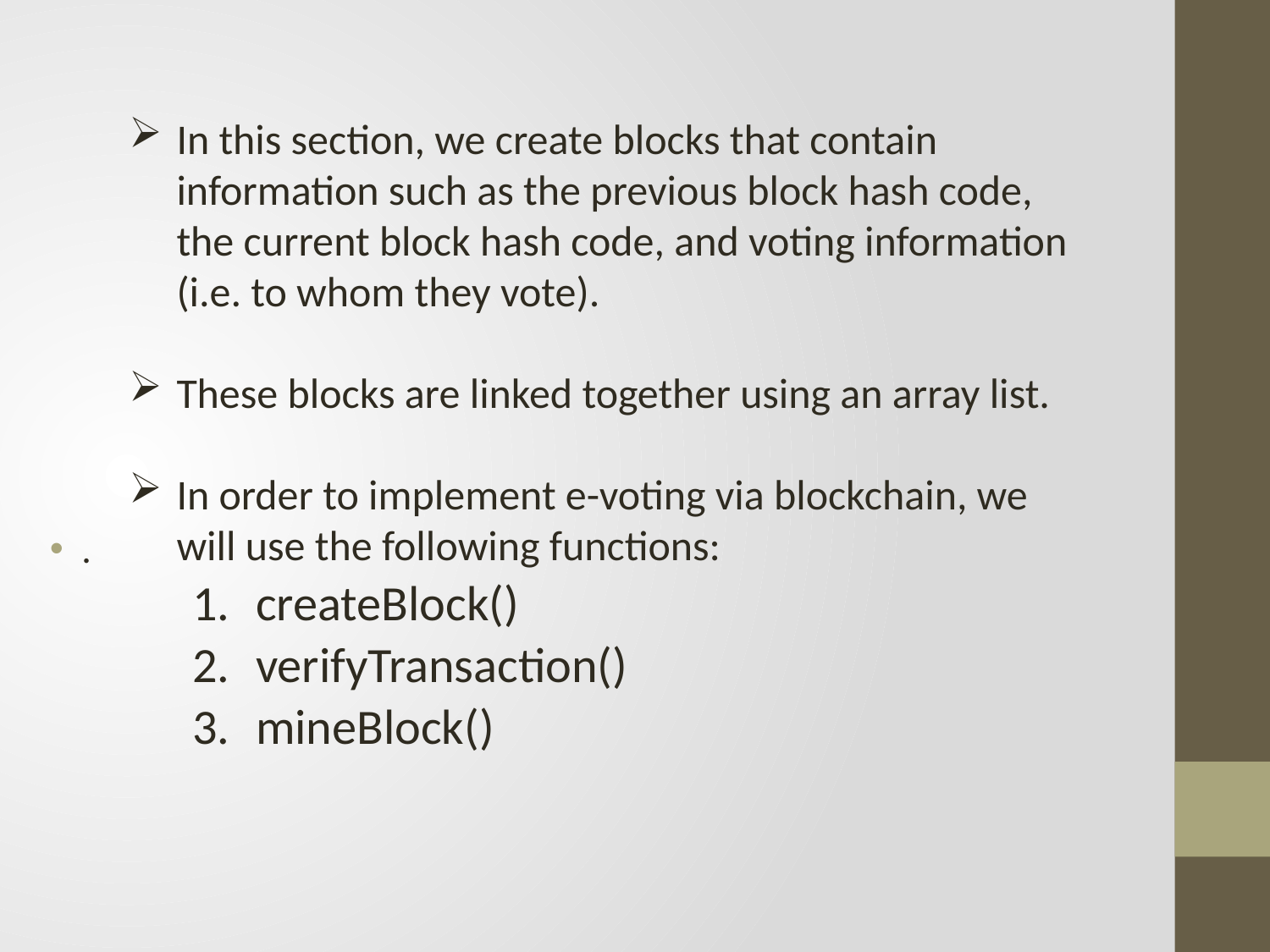

In this section, we create blocks that contain information such as the previous block hash code, the current block hash code, and voting information (i.e. to whom they vote).

These blocks are linked together using an array list.

In order to implement e-voting via blockchain, we will use the following functions:
createBlock()
verifyTransaction()
mineBlock()

.